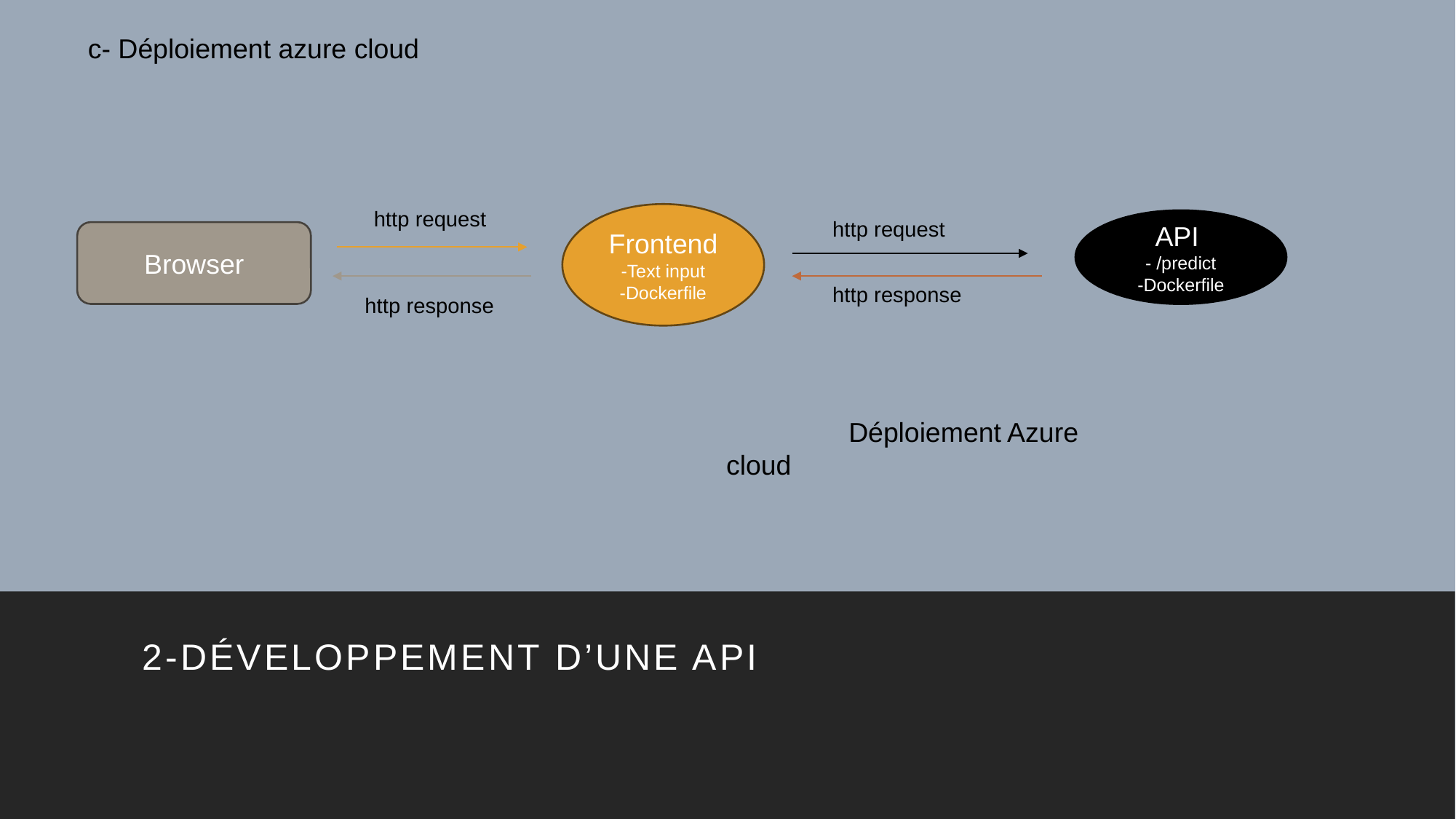

c- Déploiement azure cloud
http request
Frontend
-Text input
-Dockerfile
http request
API
- /predict
-Dockerfile
Browser
http response
http response
                Déploiement Azure cloud

2-Développement d’une API